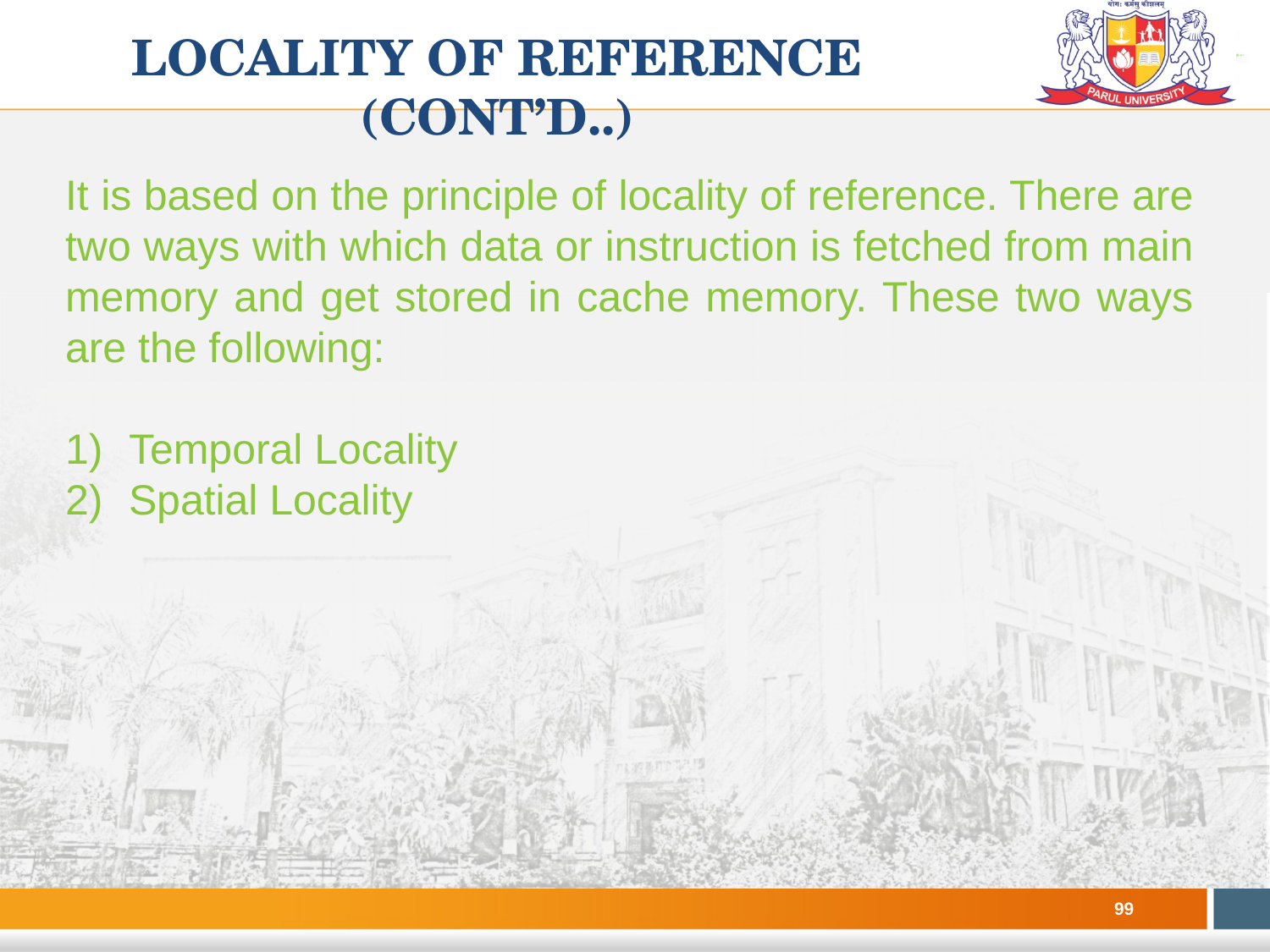

Locality of reference (Cont’d..)
It is based on the principle of locality of reference. There are two ways with which data or instruction is fetched from main memory and get stored in cache memory. These two ways are the following:

Temporal Locality
Spatial Locality

								  [2]